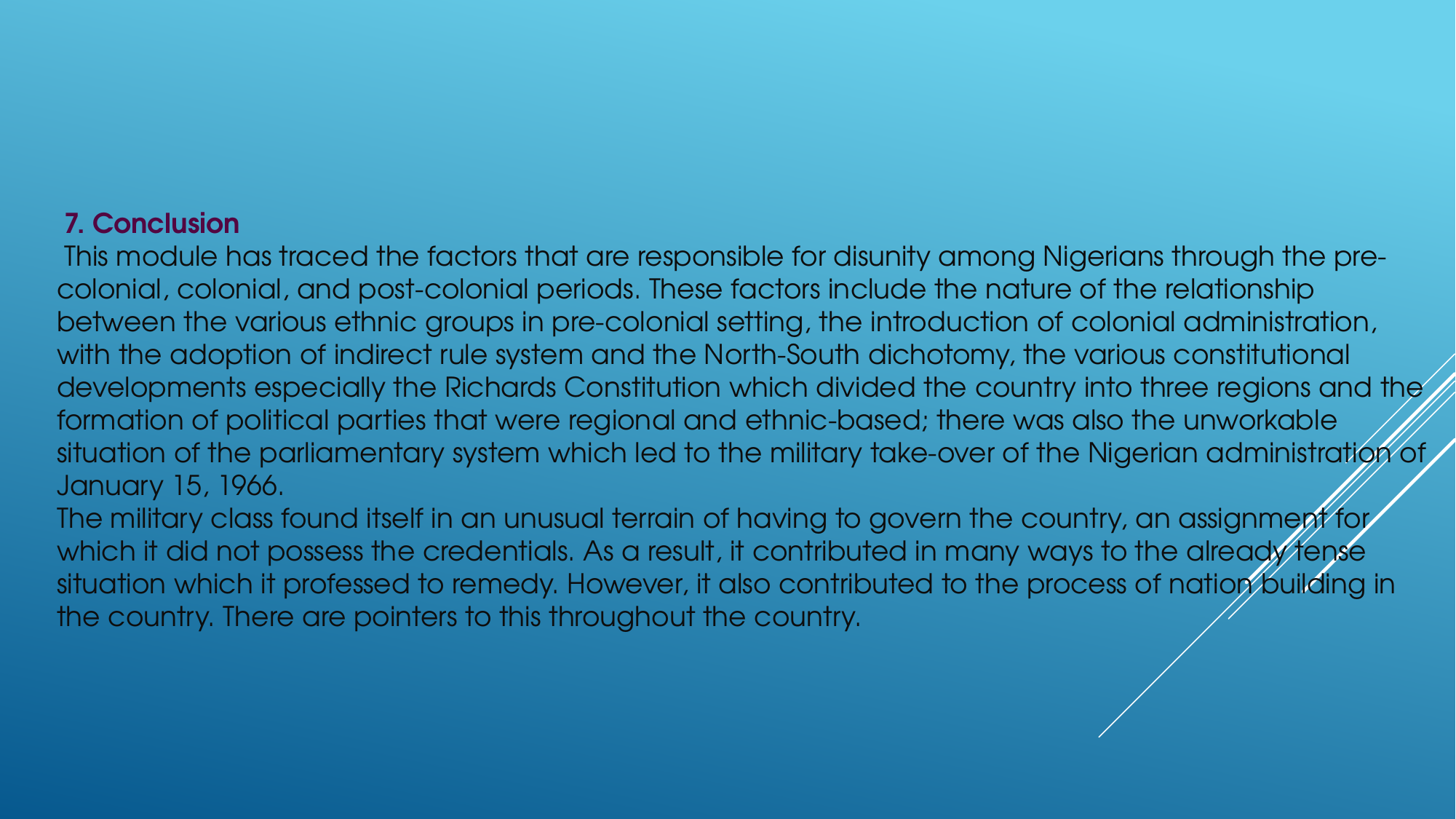

7. Conclusion
 This module has traced the factors that are responsible for disunity among Nigerians through the pre-colonial, colonial, and post-colonial periods. These factors include the nature of the relationship between the various ethnic groups in pre-colonial setting, the introduction of colonial administration, with the adoption of indirect rule system and the North-South dichotomy, the various constitutional developments especially the Richards Constitution which divided the country into three regions and the formation of political parties that were regional and ethnic-based; there was also the unworkable situation of the parliamentary system which led to the military take-over of the Nigerian administration of January 15, 1966.
The military class found itself in an unusual terrain of having to govern the country, an assignment for which it did not possess the credentials. As a result, it contributed in many ways to the already tense situation which it professed to remedy. However, it also contributed to the process of nation building in the country. There are pointers to this throughout the country.